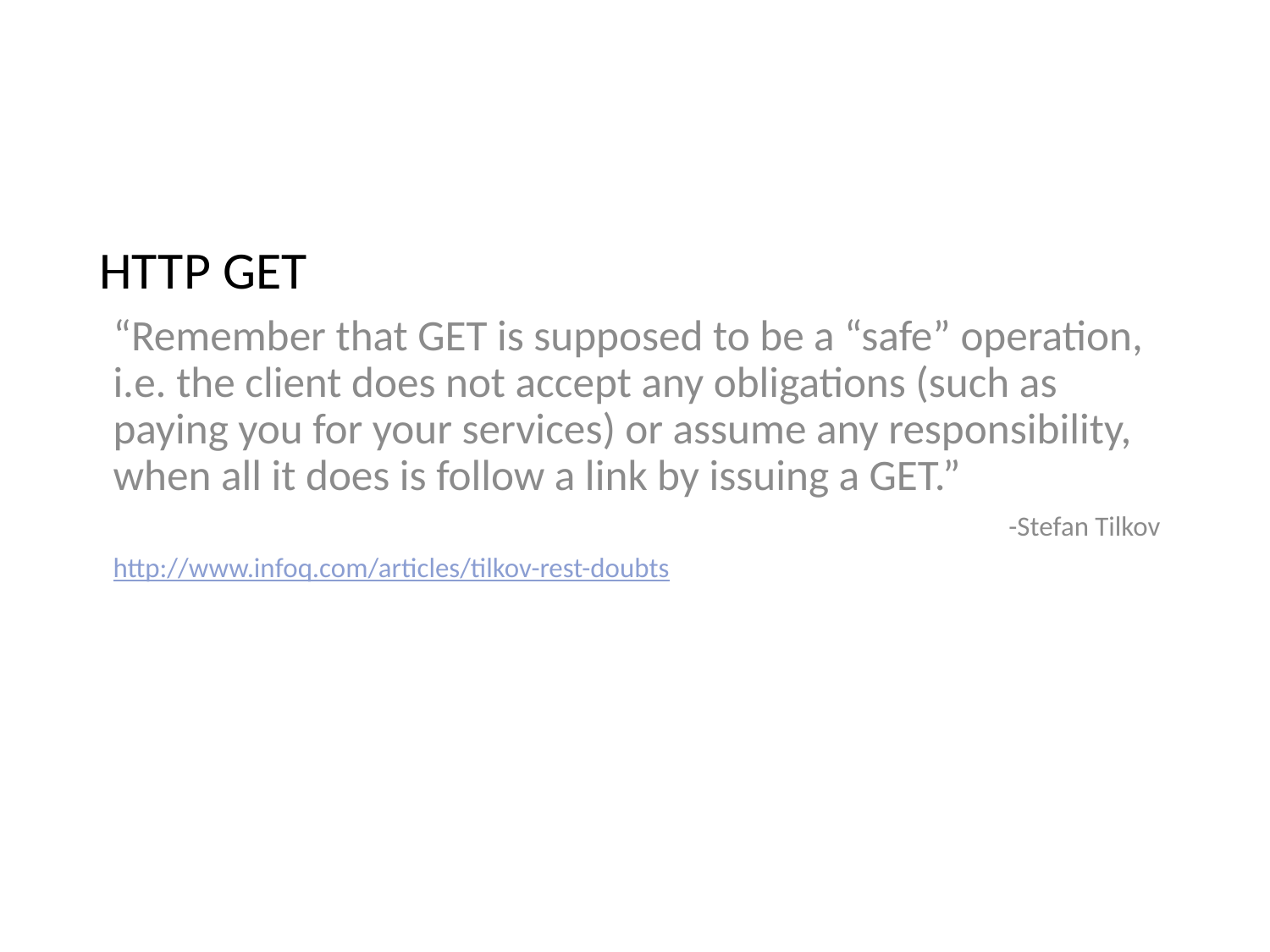

# HTTP GET
“Remember that GET is supposed to be a “safe” operation, i.e. the client does not accept any obligations (such as paying you for your services) or assume any responsibility, when all it does is follow a link by issuing a GET.”
-Stefan Tilkov
http://www.infoq.com/articles/tilkov-rest-doubts